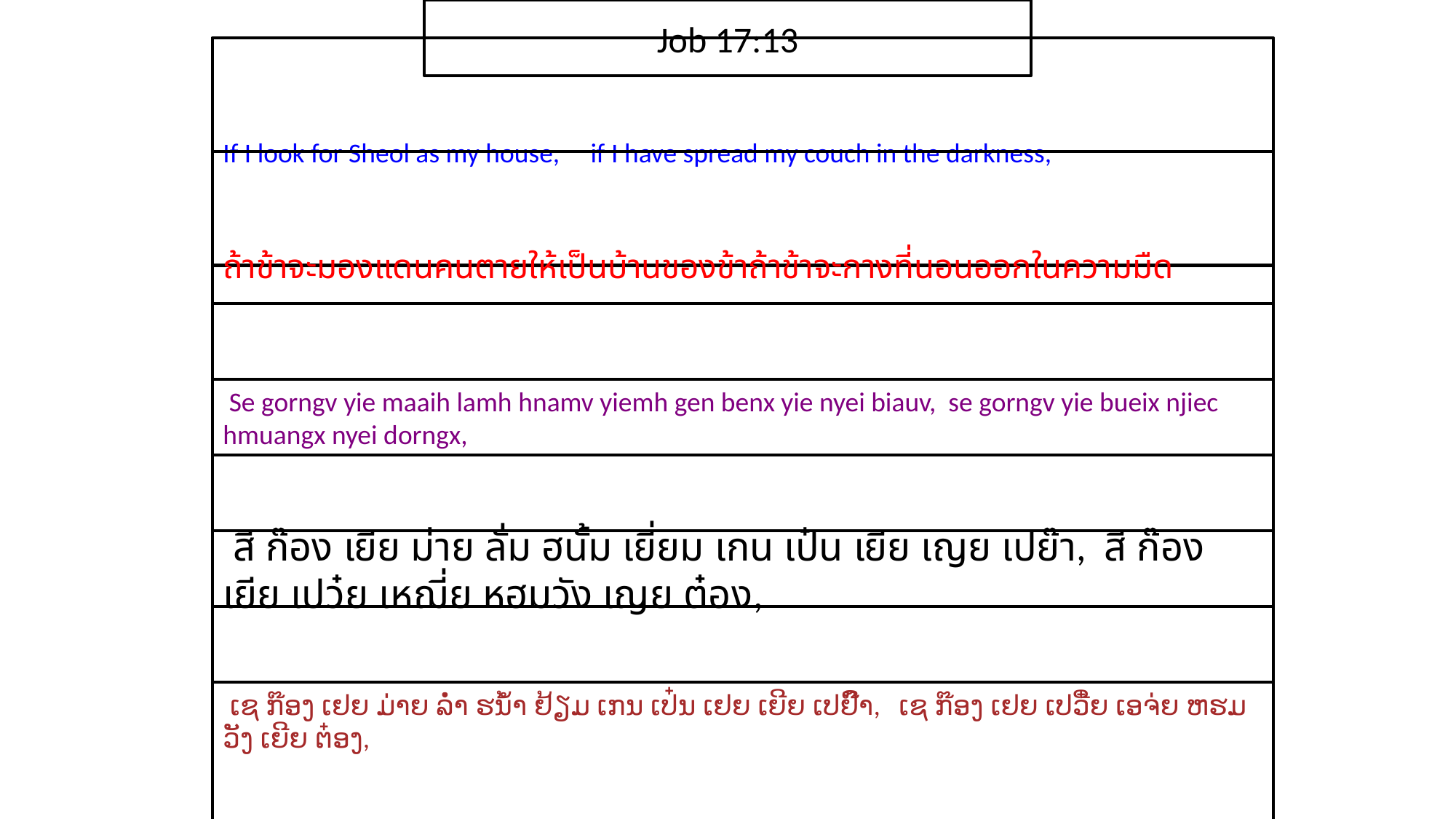

Job 17:13
If I look for Sheol as my house,     if I have spread my couch in the darkness,
ถ้า​ข้า​จะ​มอง​แดน​คน​ตาย​ให้​เป็น​บ้าน​ของ​ข้าถ้า​ข้า​จะ​กาง​ที่​นอน​ออก​ใน​ความ​มืด
 Se gorngv yie maaih lamh hnamv yiemh gen benx yie nyei biauv,  se gorngv yie bueix njiec hmuangx nyei dorngx,
 สี ก๊อง เยีย ม่าย ลั่ม ฮนั้ม เยี่ยม เกน เป๋น เยีย เญย เปย๊า,  สี ก๊อง เยีย เปว๋ย เหฌี่ย หฮมวัง เญย ต๋อง,
 ເຊ ກ໊ອງ ເຢຍ ມ່າຍ ລ່ຳ ຮນ້ຳ ຢ້ຽມ ເກນ ເປ໋ນ ເຢຍ ເຍີຍ ເປຢົ໊າ,   ເຊ ກ໊ອງ ເຢຍ ເປວີ໋ຍ ເອຈ່ຍ ຫຮມວັງ ເຍີຍ ຕ໋ອງ,